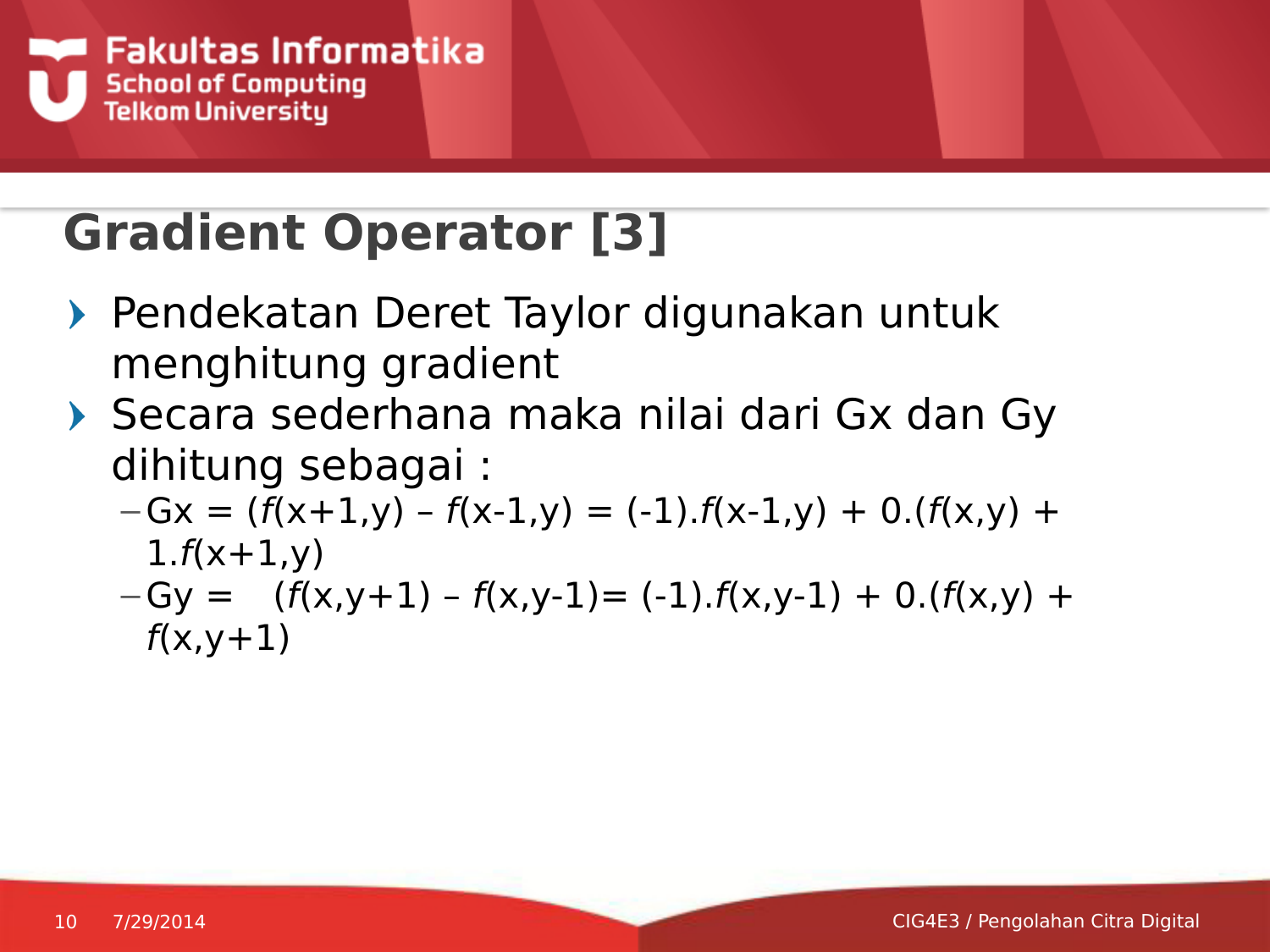

# Gradient Operator [3]
Pendekatan Deret Taylor digunakan untuk menghitung gradient
Secara sederhana maka nilai dari Gx dan Gy dihitung sebagai :
Gx = (f(x+1,y) – f(x-1,y) = (-1).f(x-1,y) + 0.(f(x,y) + 1.f(x+1,y)
Gy =	(f(x,y+1) – f(x,y-1)= (-1).f(x,y-1) + 0.(f(x,y) + f(x,y+1)

10
7/29/2014